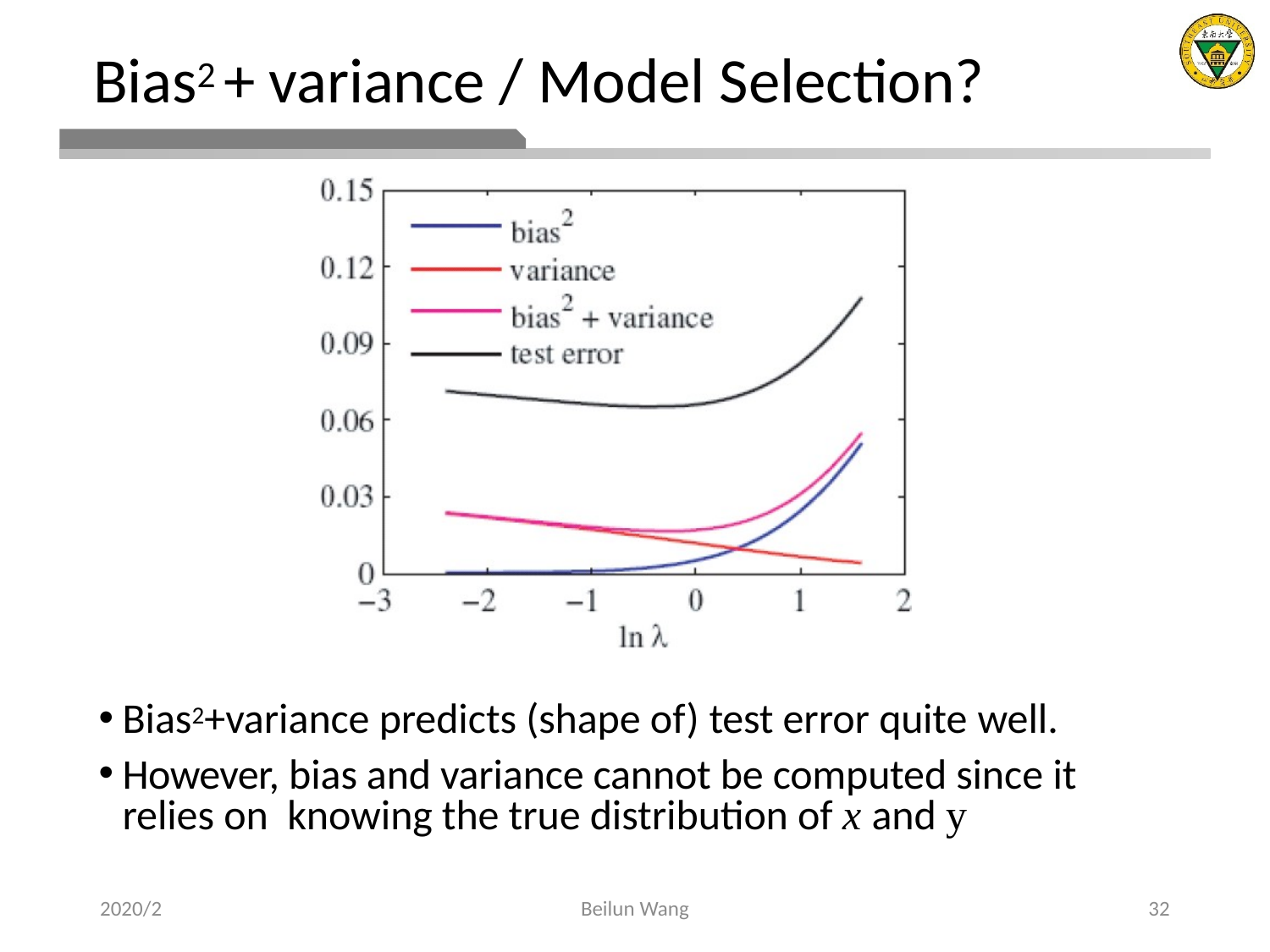

# Bias2 + variance / Model Selection?

Bias2+variance predicts (shape of) test error quite well.
However, bias and variance cannot be computed since it relies on  knowing the true distribution of x and y
2020/2
Beilun Wang
32